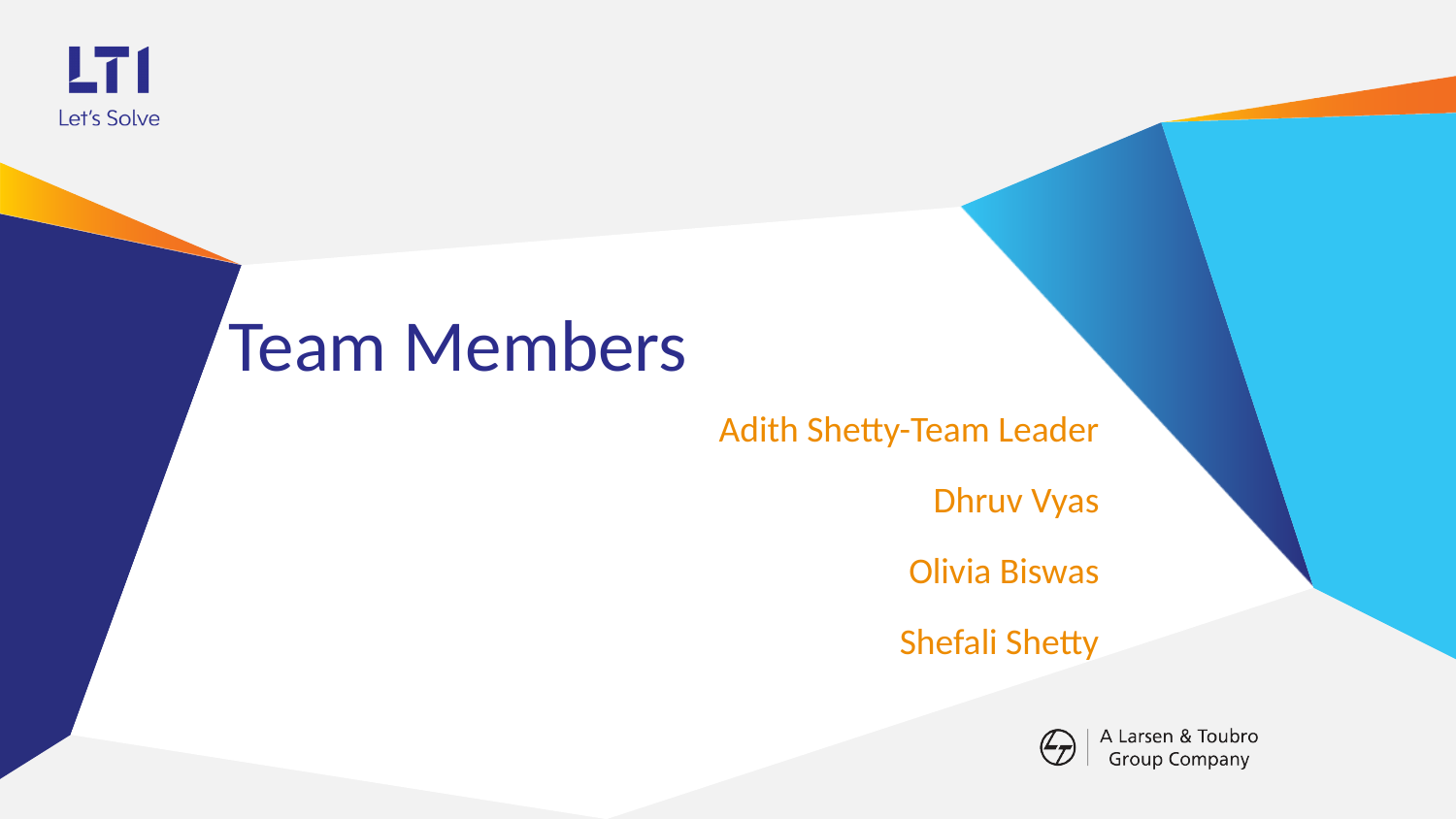

# Team Members

Adith Shetty-Team Leader
Dhruv Vyas
Olivia Biswas
Shefali Shetty